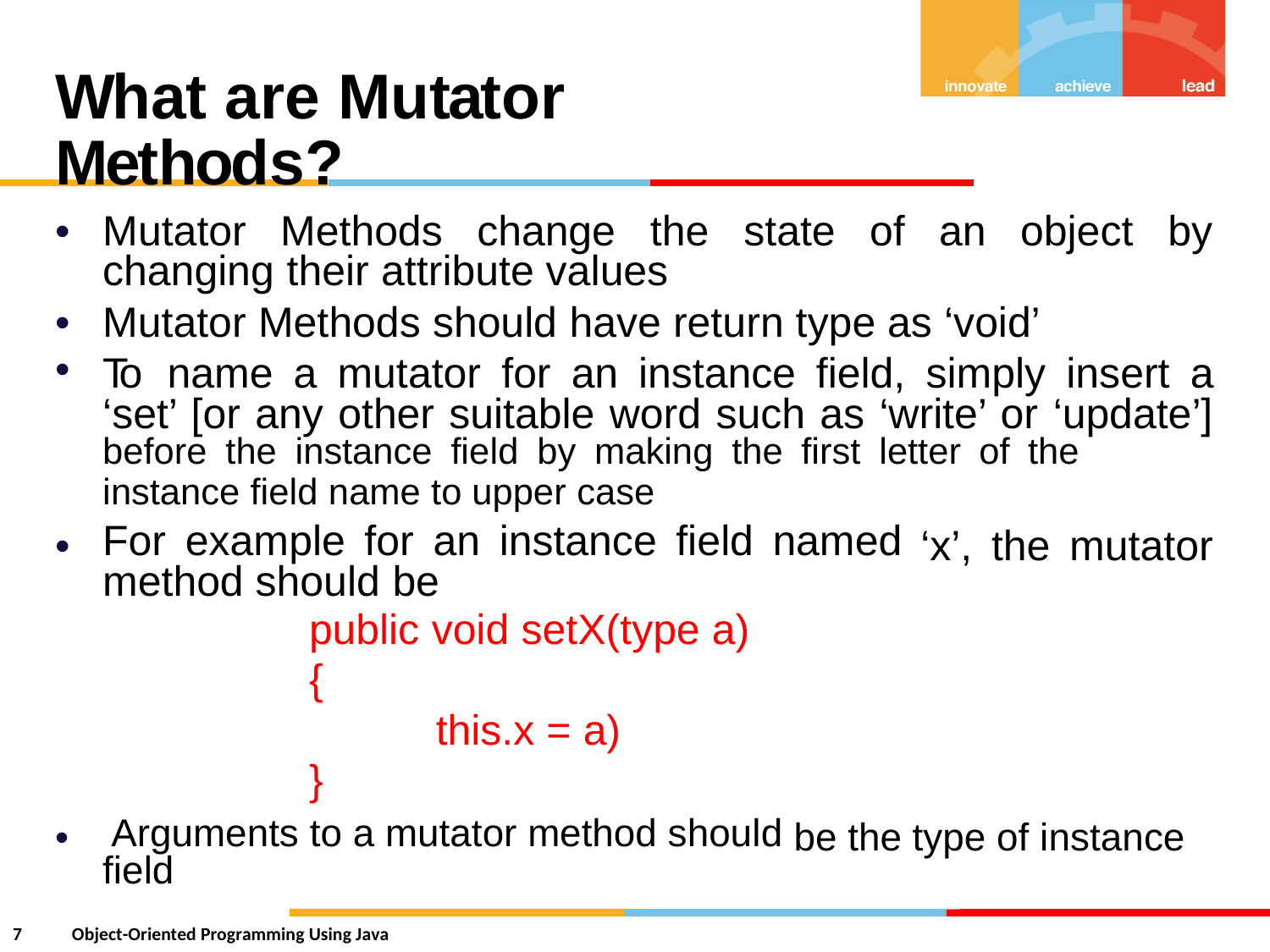

What are Mutator Methods?

•
Mutator
Methods
change
the
state
of
an
object
by
changing their attribute values
•
•
Mutator Methods should have return type as ‘void’
To
name a mutator for an instance field, simply insert a
‘set’ [or any other suitable word such as ‘write’ or ‘update’]
before the instance field by making the first letter of the
instance field name to upper case
•
For example for an instance field named method should be
public void setX(type a)
{
this.x = a)
}
‘x’,
the mutator
•
Arguments to a mutator method should field
be the
type of instance

7
Object-Oriented Programming Using Java